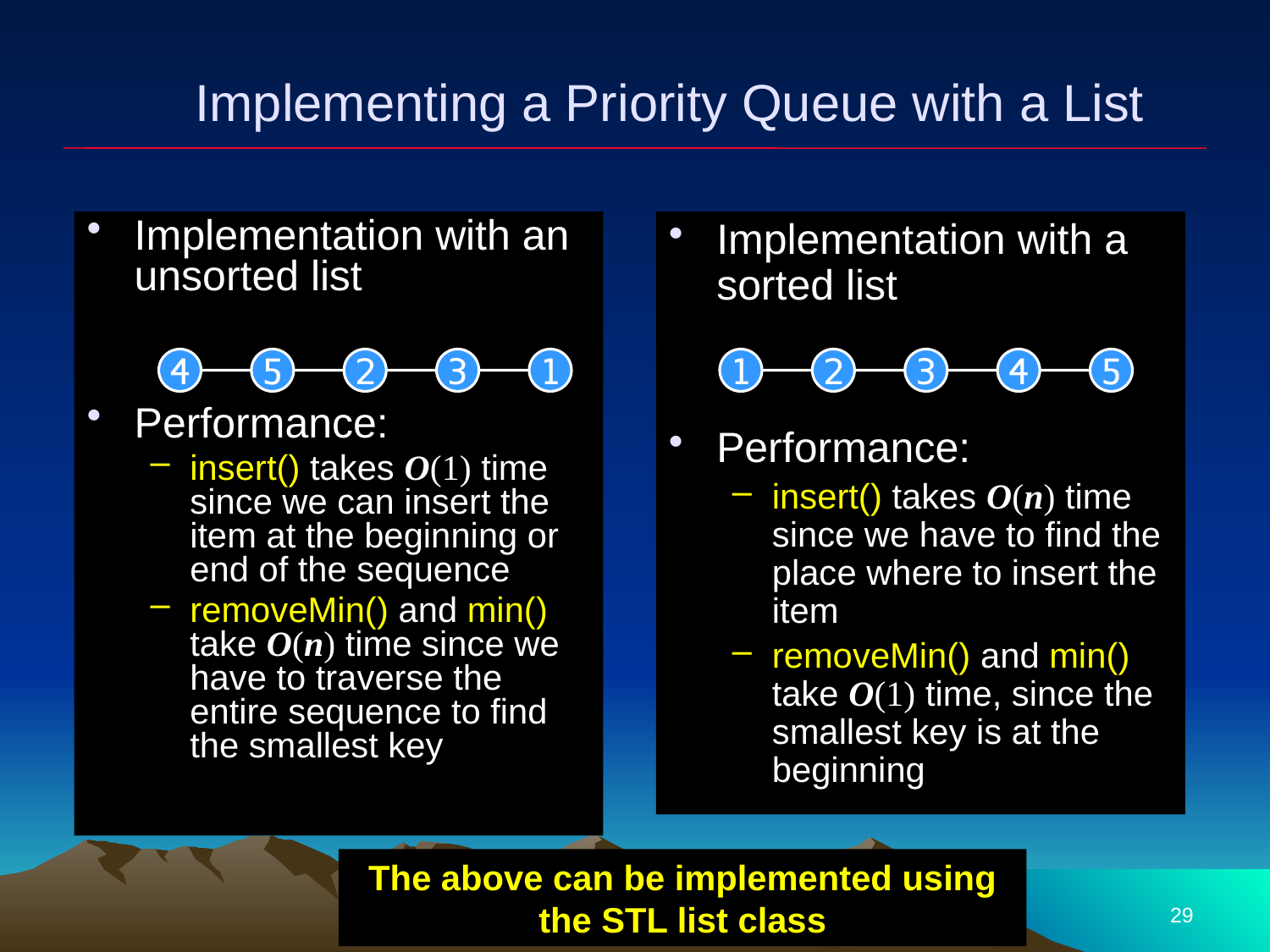

# Implementing a Priority Queue with a List
Implementation with an unsorted list

Performance:
insert() takes O(1) time since we can insert the item at the beginning or end of the sequence
removeMin() and min() take O(n) time since we have to traverse the entire sequence to find the smallest key
Implementation with a sorted list

Performance:
insert() takes O(n) time since we have to find the place where to insert the item
removeMin() and min() take O(1) time, since the smallest key is at the beginning
4
5
2
3
1

1
2
3
4
5

The above can be implemented using the STL list class
29